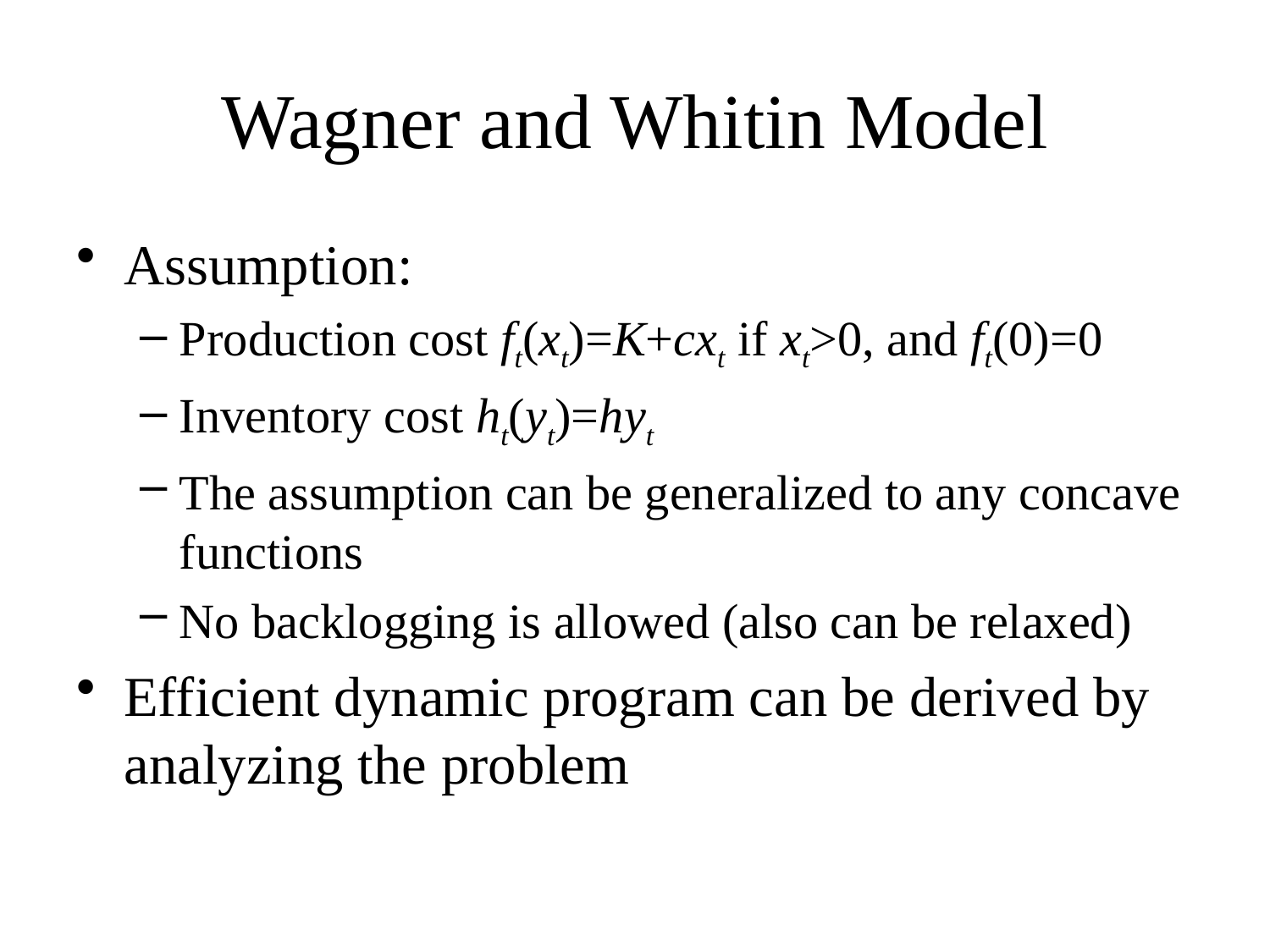

# Wagner and Whitin Model
Assumption:
Production cost ft(xt)=K+cxt if xt>0, and ft(0)=0
Inventory cost ht(yt)=hyt
The assumption can be generalized to any concave functions
No backlogging is allowed (also can be relaxed)
Efficient dynamic program can be derived by analyzing the problem